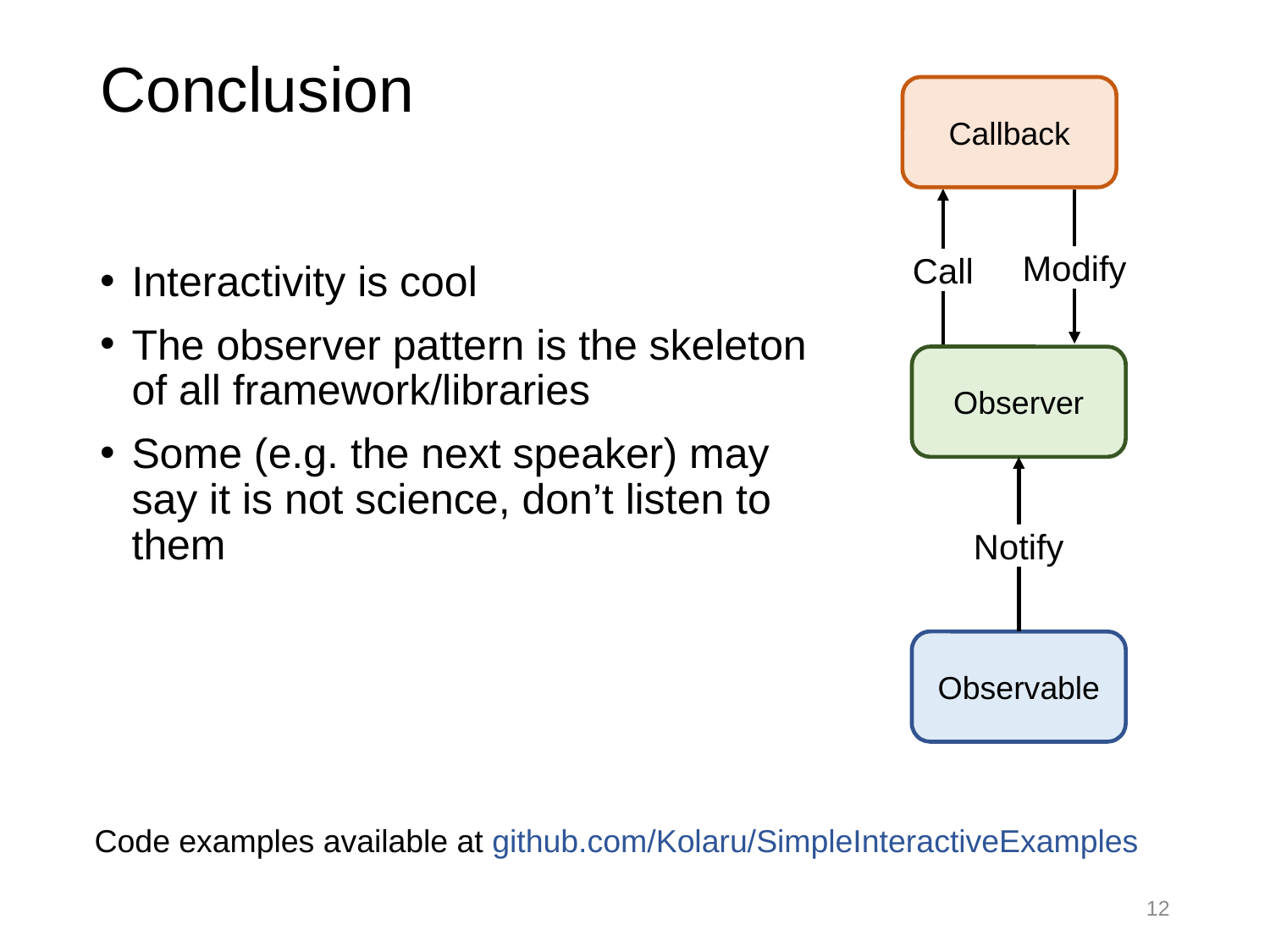

# Conclusion
Callback
Modify
Call
Observer
Notify
Observable
Interactivity is cool
The observer pattern is the skeleton of all framework/libraries
Some (e.g. the next speaker) may say it is not science, don’t listen to them
Code examples available at github.com/Kolaru/SimpleInteractiveExamples
12